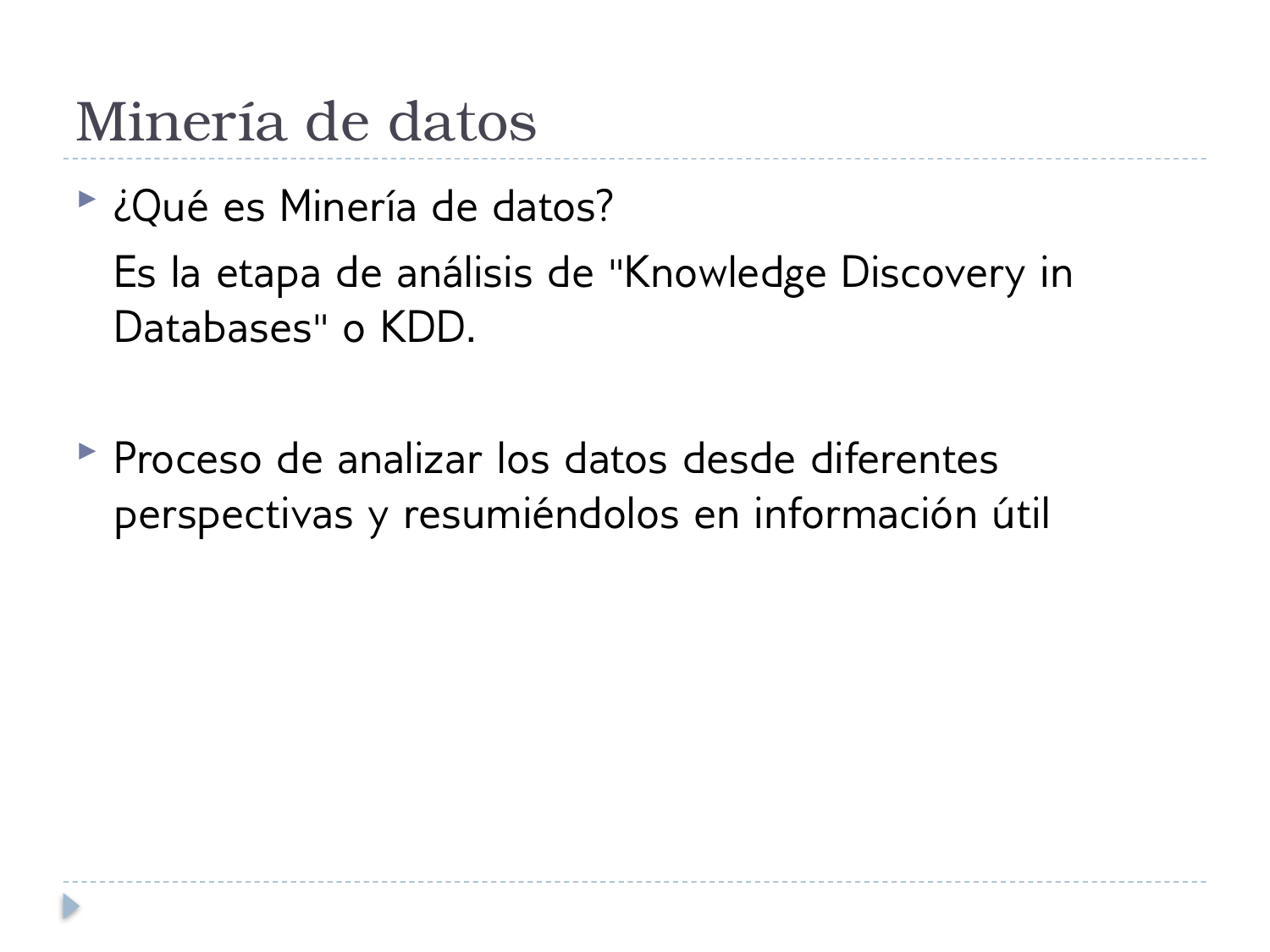

# Minería de datos
¿Qué es Minería de datos?
	Es la etapa de análisis de "Knowledge Discovery in Databases" o KDD.

Proceso de analizar los datos desde diferentes perspectivas y resumiéndolos en información útil